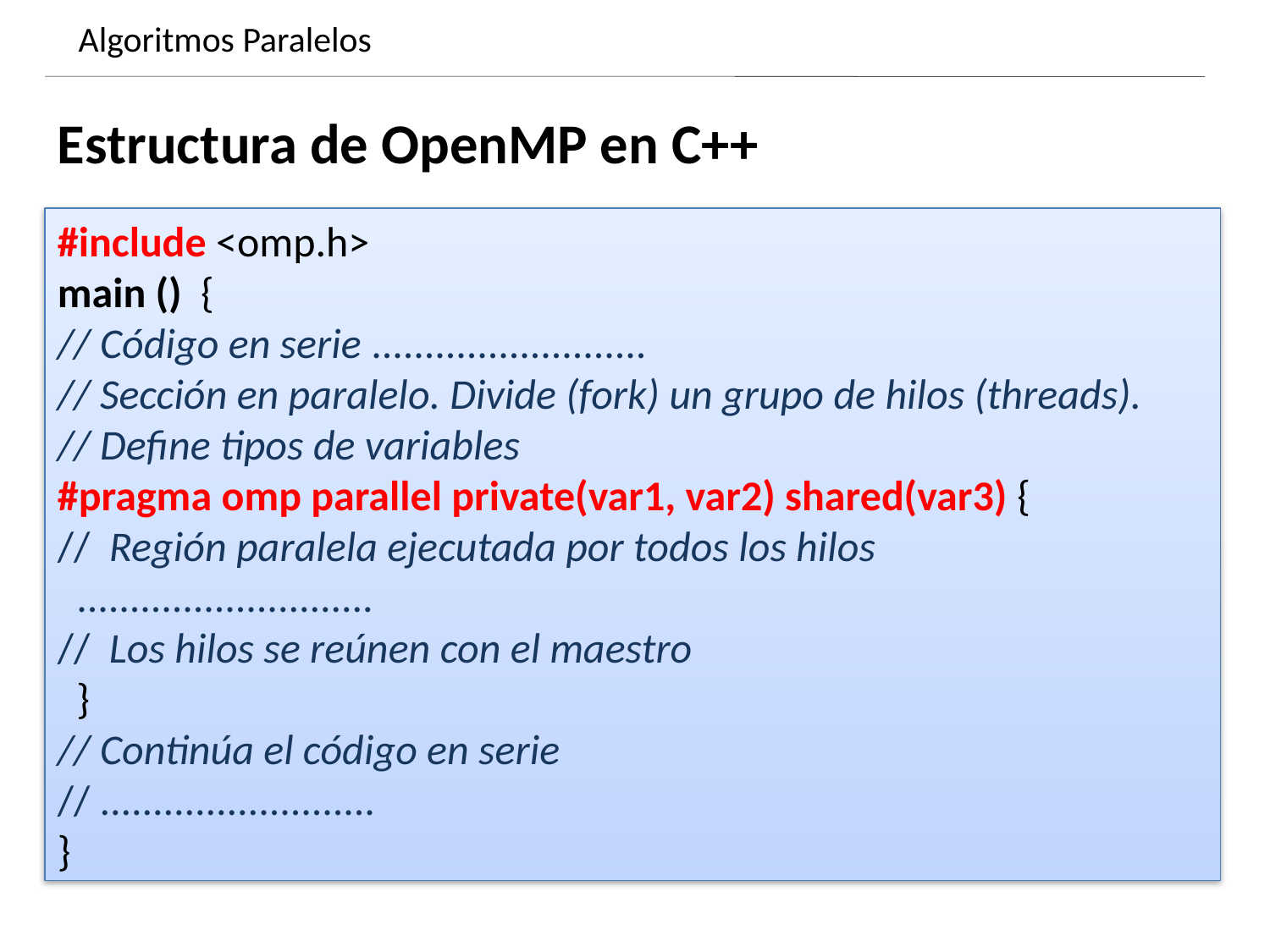

Algoritmos Paralelos
Dynamics of growing SMBHs in galaxy cores

Estructura de OpenMP en C++
#include <omp.h>
main ()  {
// Código en serie ..........................
// Sección en paralelo. Divide (fork) un grupo de hilos (threads).
// Define tipos de variables
#pragma omp parallel private(var1, var2) shared(var3) {
//  Región paralela ejecutada por todos los hilos
  ............................
//  Los hilos se reúnen con el maestro
  }
// Continúa el código en serie
// ..........................
}